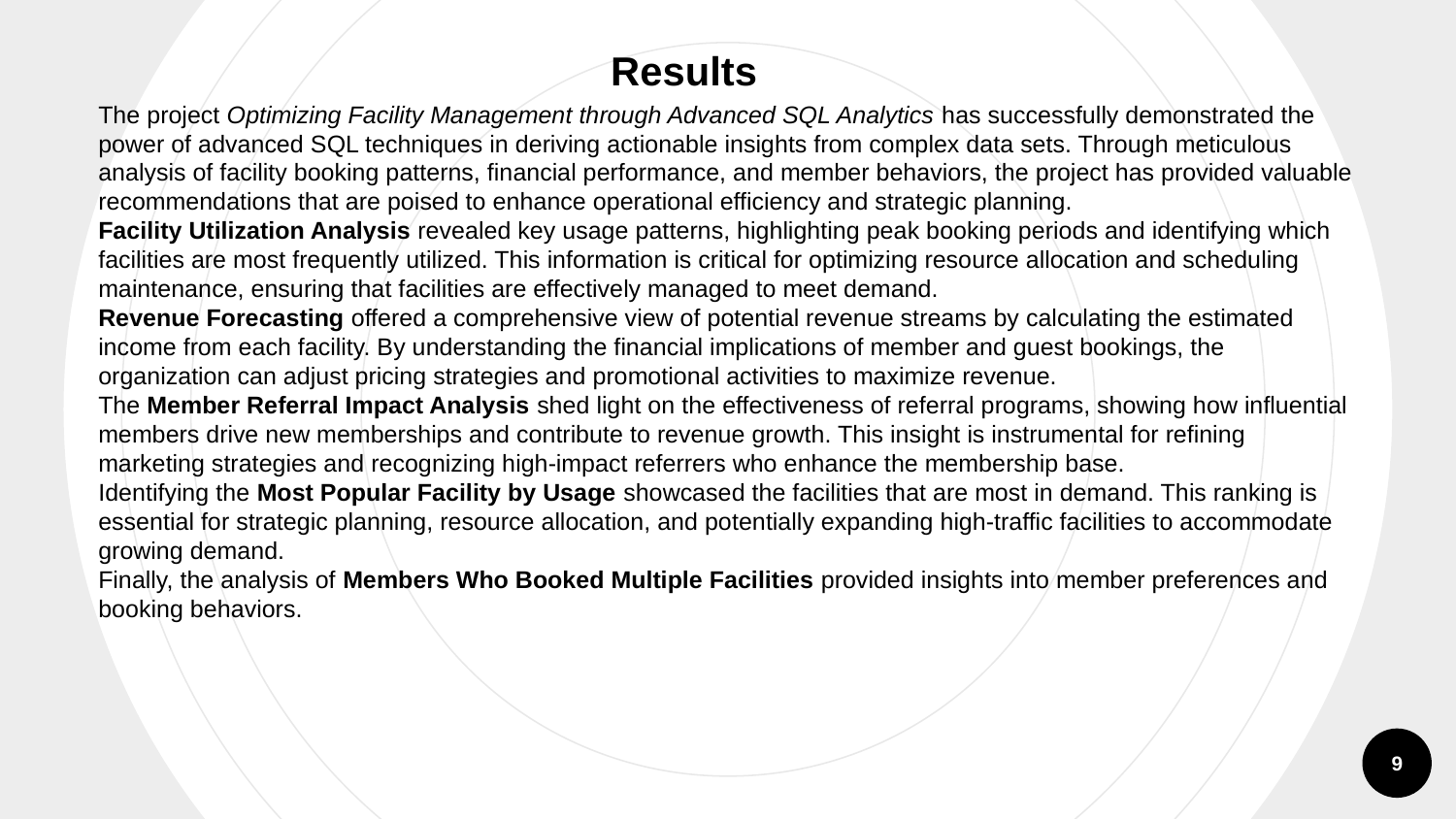

Results
The project Optimizing Facility Management through Advanced SQL Analytics has successfully demonstrated the power of advanced SQL techniques in deriving actionable insights from complex data sets. Through meticulous analysis of facility booking patterns, financial performance, and member behaviors, the project has provided valuable recommendations that are poised to enhance operational efficiency and strategic planning.
Facility Utilization Analysis revealed key usage patterns, highlighting peak booking periods and identifying which facilities are most frequently utilized. This information is critical for optimizing resource allocation and scheduling maintenance, ensuring that facilities are effectively managed to meet demand.
Revenue Forecasting offered a comprehensive view of potential revenue streams by calculating the estimated income from each facility. By understanding the financial implications of member and guest bookings, the organization can adjust pricing strategies and promotional activities to maximize revenue.
The Member Referral Impact Analysis shed light on the effectiveness of referral programs, showing how influential members drive new memberships and contribute to revenue growth. This insight is instrumental for refining marketing strategies and recognizing high-impact referrers who enhance the membership base.
Identifying the Most Popular Facility by Usage showcased the facilities that are most in demand. This ranking is essential for strategic planning, resource allocation, and potentially expanding high-traffic facilities to accommodate growing demand.
Finally, the analysis of Members Who Booked Multiple Facilities provided insights into member preferences and booking behaviors.
9